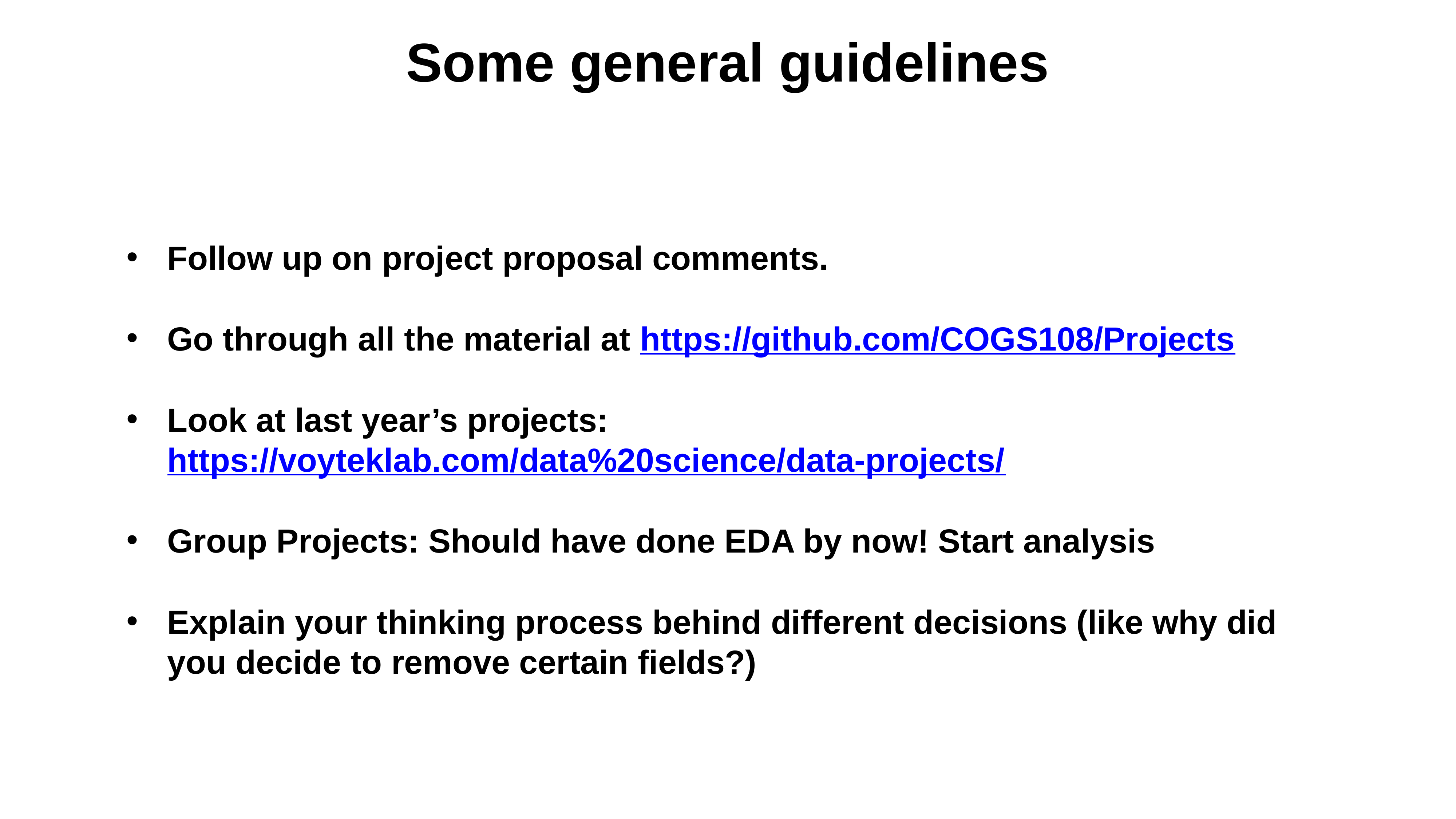

Some general guidelines
Follow up on project proposal comments.
Go through all the material at https://github.com/COGS108/Projects
Look at last year’s projects: https://voyteklab.com/data%20science/data-projects/
Group Projects: Should have done EDA by now! Start analysis
Explain your thinking process behind different decisions (like why did you decide to remove certain fields?)